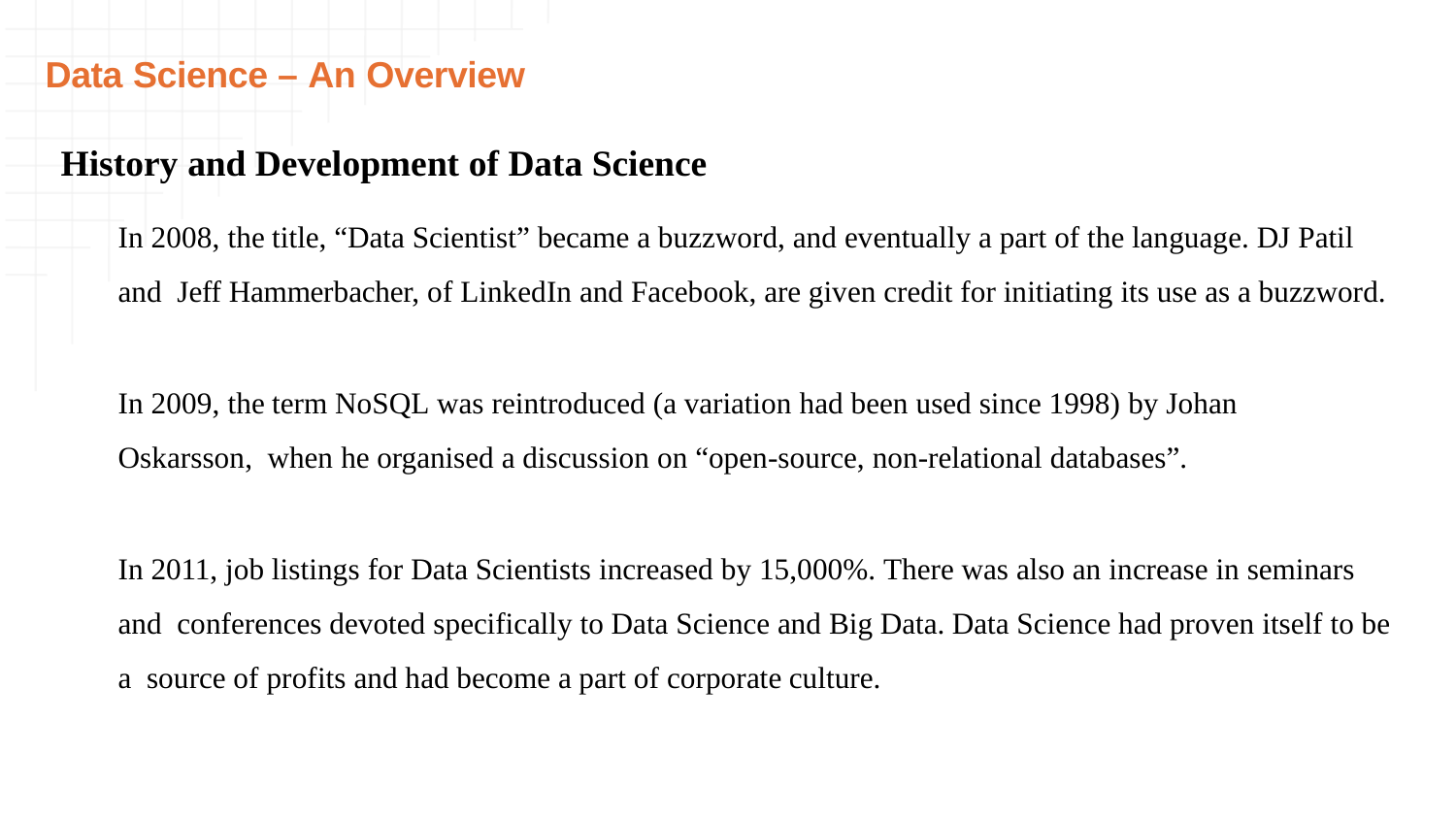

# Data Science – An Overview
History and Development of Data Science
In 2008, the title, “Data Scientist” became a buzzword, and eventually a part of the language. DJ Patil and  Jeff Hammerbacher, of LinkedIn and Facebook, are given credit for initiating its use as a buzzword.

In 2009, the term NoSQL was reintroduced (a variation had been used since 1998) by Johan Oskarsson,  when he organised a discussion on “open-source, non-relational databases”.

In 2011, job listings for Data Scientists increased by 15,000%. There was also an increase in seminars and  conferences devoted specifically to Data Science and Big Data. Data Science had proven itself to be a  source of profits and had become a part of corporate culture.
21